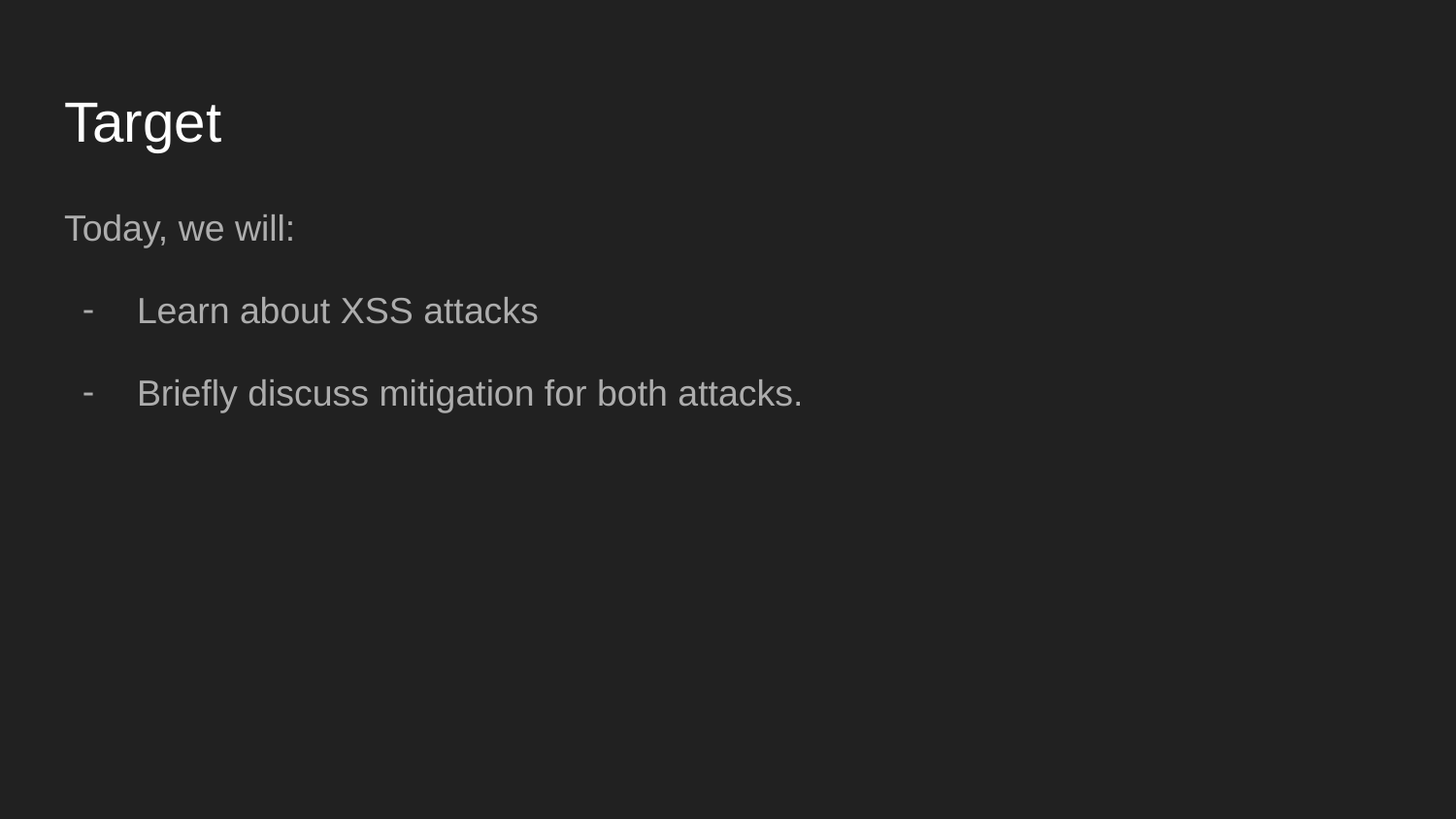

# Target
Today, we will:
Learn about XSS attacks
Briefly discuss mitigation for both attacks.